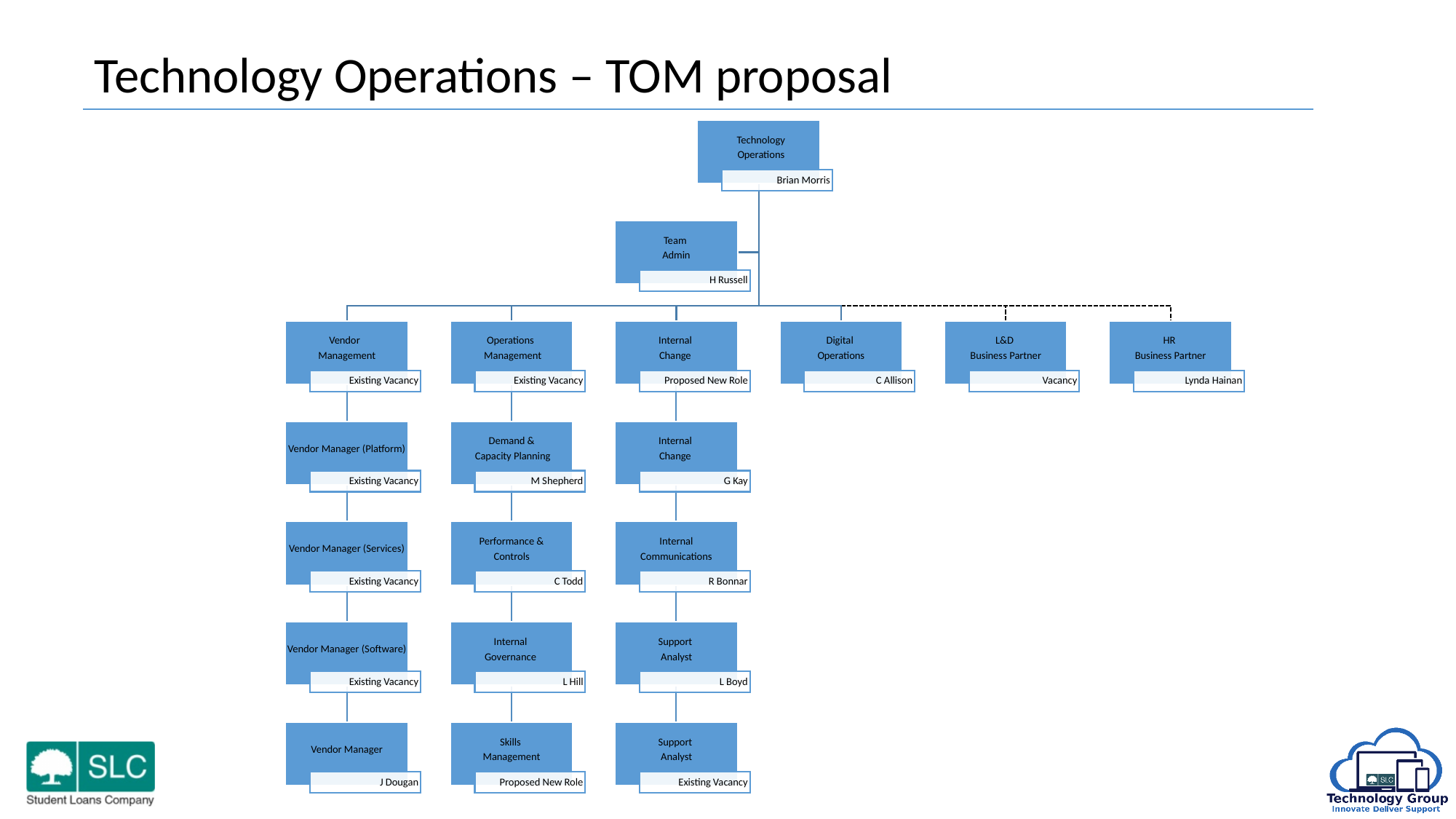

# Technology Operations – TOM proposal
  Technology
  Operations
Brian Morris
Vendor
Management
Existing Vacancy
Vendor Manager (Platform)
Existing Vacancy
Vendor Manager (Services)
Existing Vacancy
Vendor Manager (Software)
Existing Vacancy
Vendor Manager
J Dougan
Operations
 Management
Existing Vacancy
Demand &
 Capacity Planning
M Shepherd
Performance &
 Controls
C Todd
Internal
Governance
L Hill
Skills
Management
Proposed New Role
Internal
Change
Proposed New Role
Internal
Change
G Kay
Internal
Communications
R Bonnar
Support
Analyst
L Boyd
Support
Analyst
Existing Vacancy
Digital
Operations
C Allison
L&D
Business Partner
Vacancy
HR
Business Partner
Lynda Hainan
Team
Admin
H Russell